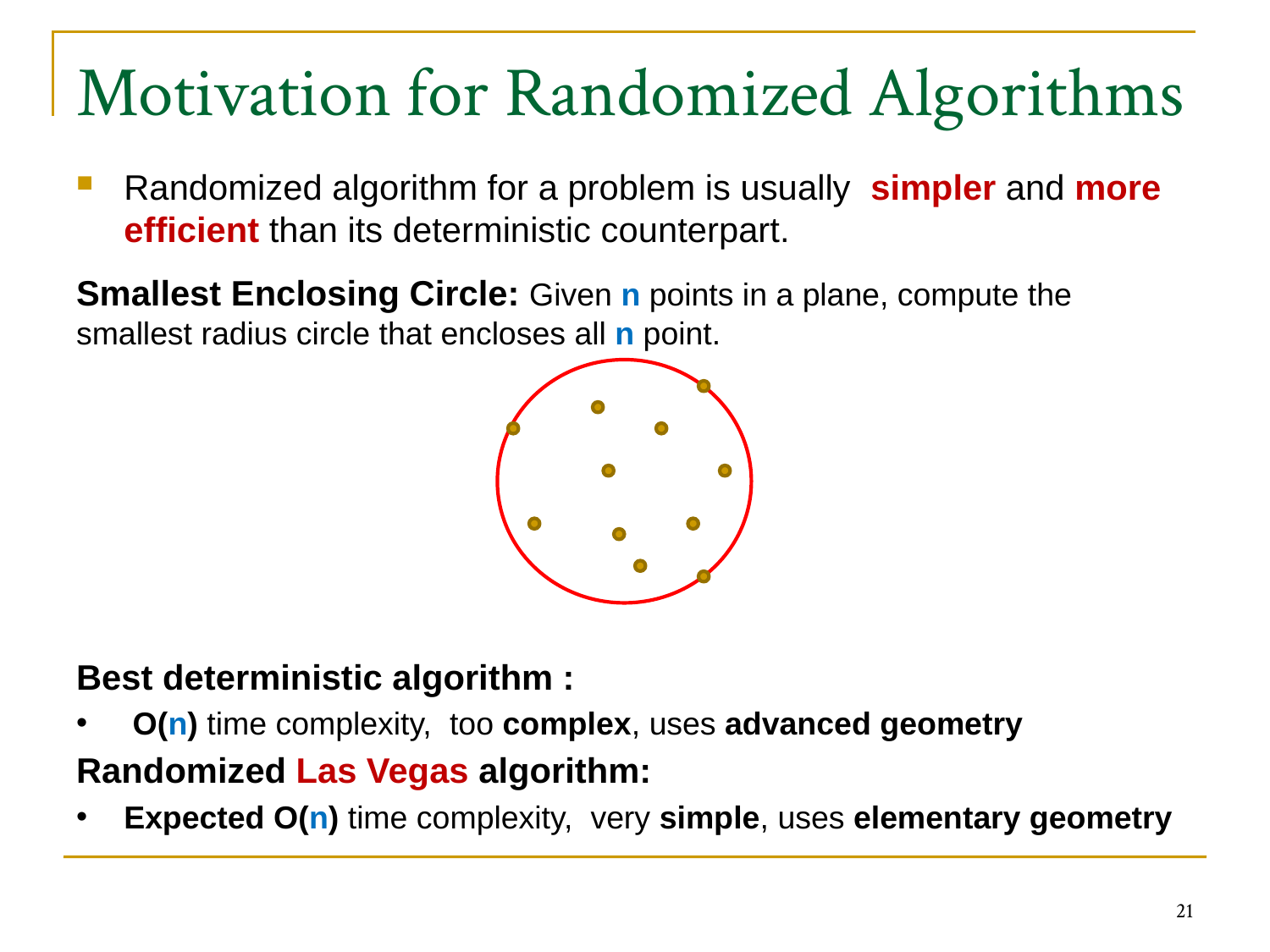

# Motivation for Randomized Algorithms
Randomized algorithm for a problem is usually  simpler and more efficient than its deterministic counterpart.
Smallest Enclosing Circle: Given n points in a plane, compute the smallest radius circle that encloses all n point.

Best deterministic algorithm :
 O(n) time complexity,  too complex, uses advanced geometry
Randomized Las Vegas algorithm:
Expected O(n) time complexity,  very simple, uses elementary geometry

21